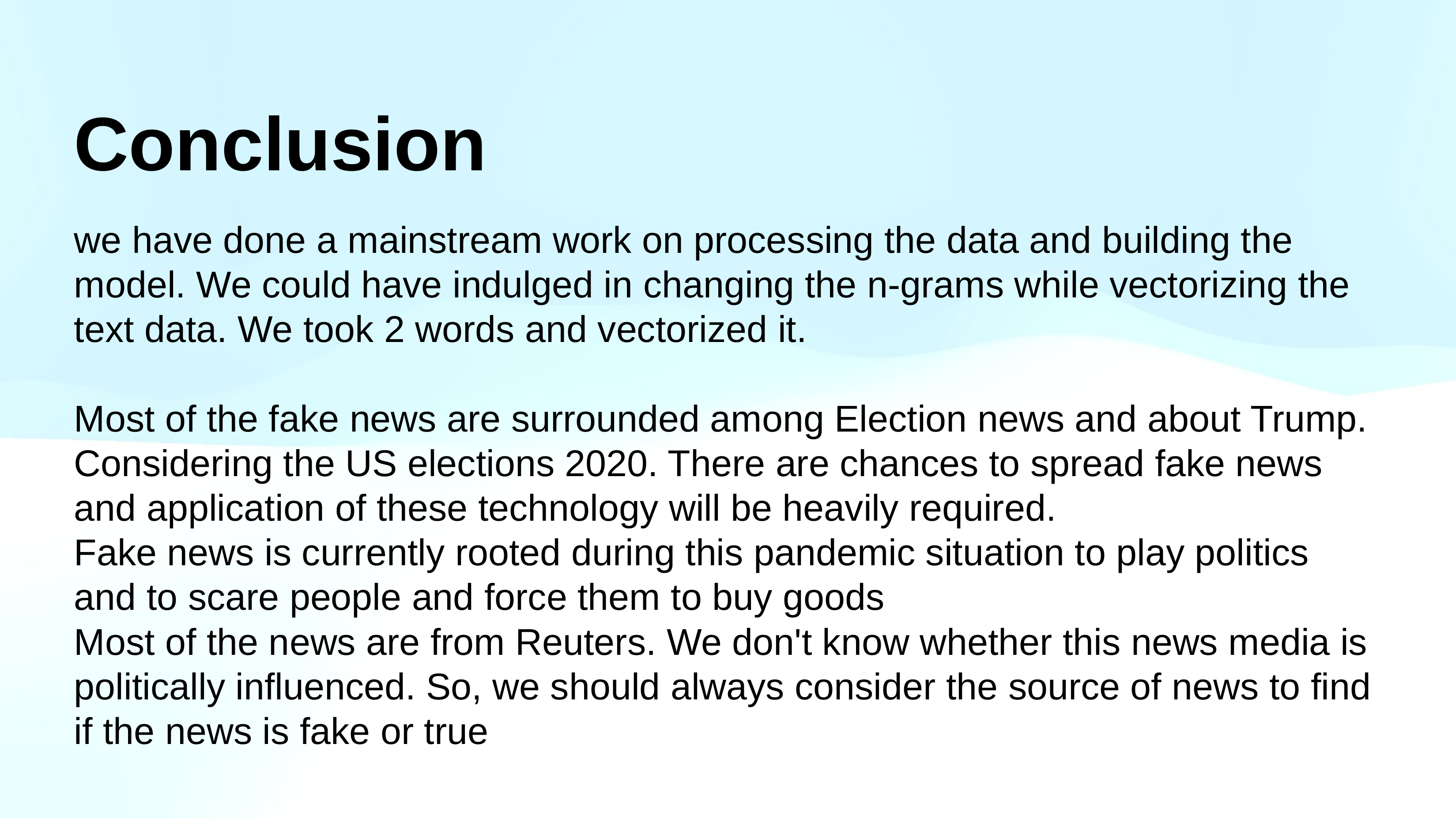

# Conclusion
we have done a mainstream work on processing the data and building the model. We could have indulged in changing the n-grams while vectorizing the text data. We took 2 words and vectorized it.

Most of the fake news are surrounded among Election news and about Trump. Considering the US elections 2020. There are chances to spread fake news and application of these technology will be heavily required.
Fake news is currently rooted during this pandemic situation to play politics and to scare people and force them to buy goods
Most of the news are from Reuters. We don't know whether this news media is politically influenced. So, we should always consider the source of news to find if the news is fake or true